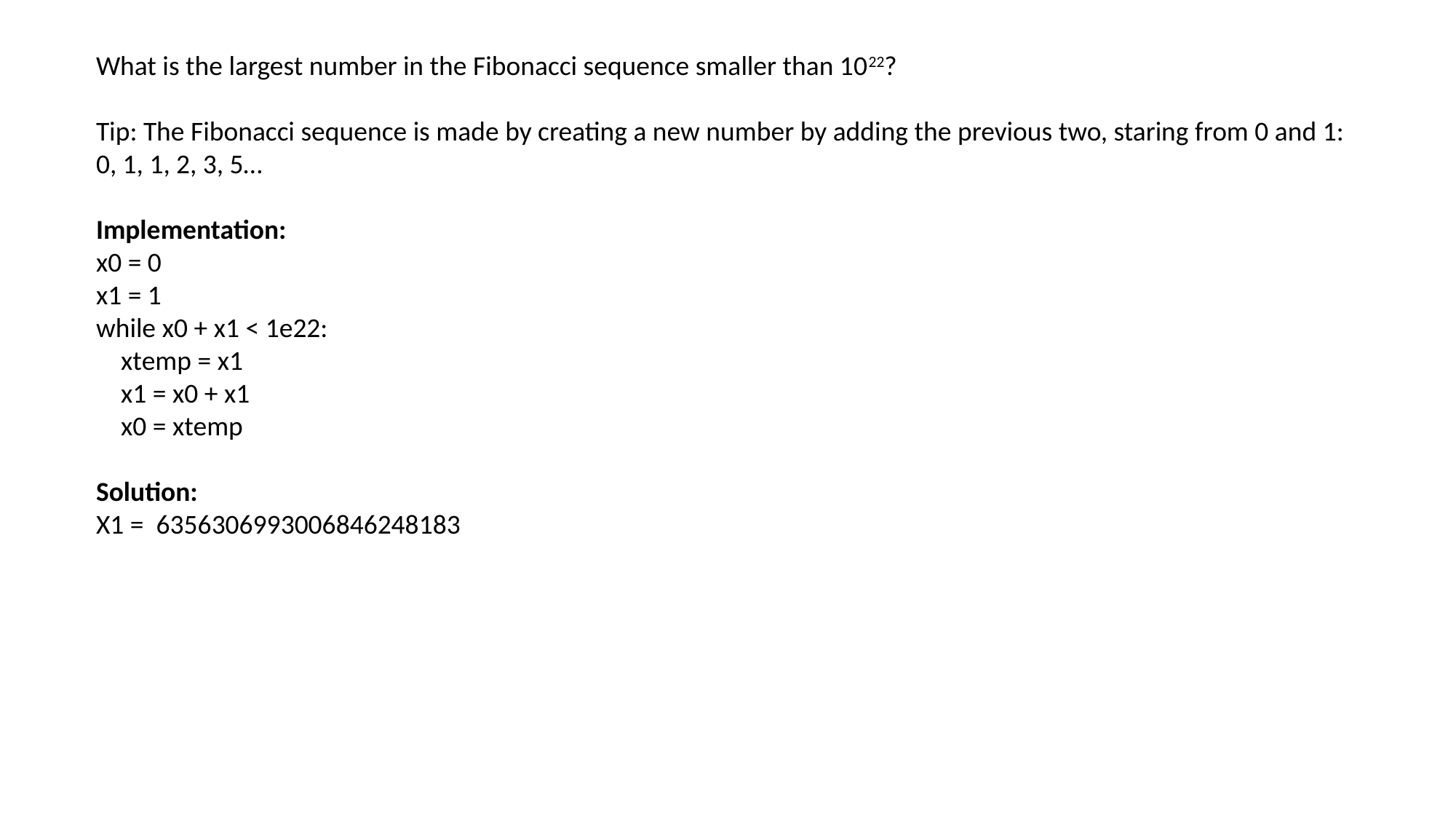

What is the largest number in the Fibonacci sequence smaller than 1022?

Tip: The Fibonacci sequence is made by creating a new number by adding the previous two, staring from 0 and 1:
0, 1, 1, 2, 3, 5…

Implementation:
x0 = 0
x1 = 1
while x0 + x1 < 1e22:
    xtemp = x1
    x1 = x0 + x1
    x0 = xtemp
Solution:
X1 =  6356306993006846248183